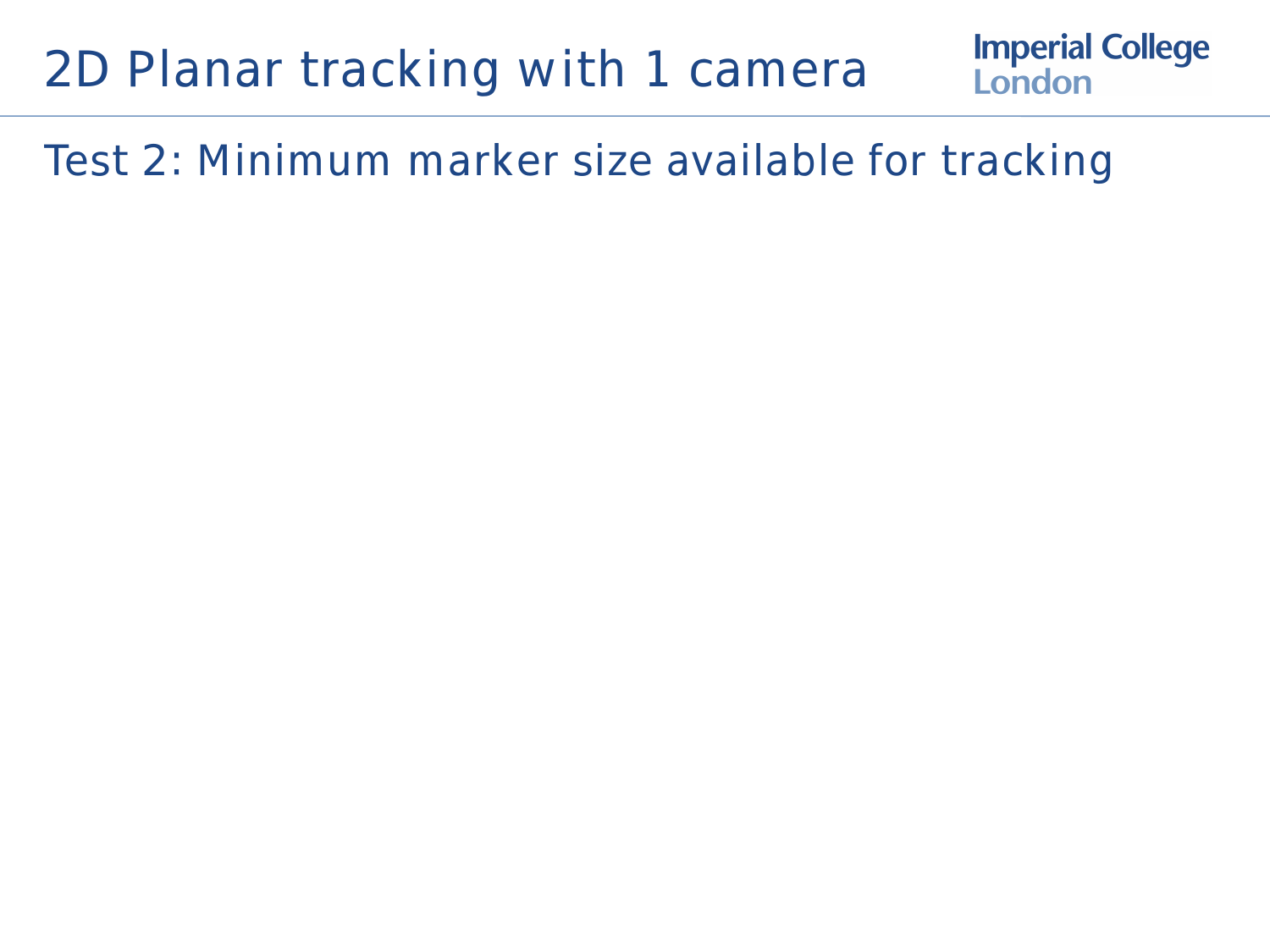

2D Planar tracking with 1 camera
# Test 2: Minimum marker size available for tracking